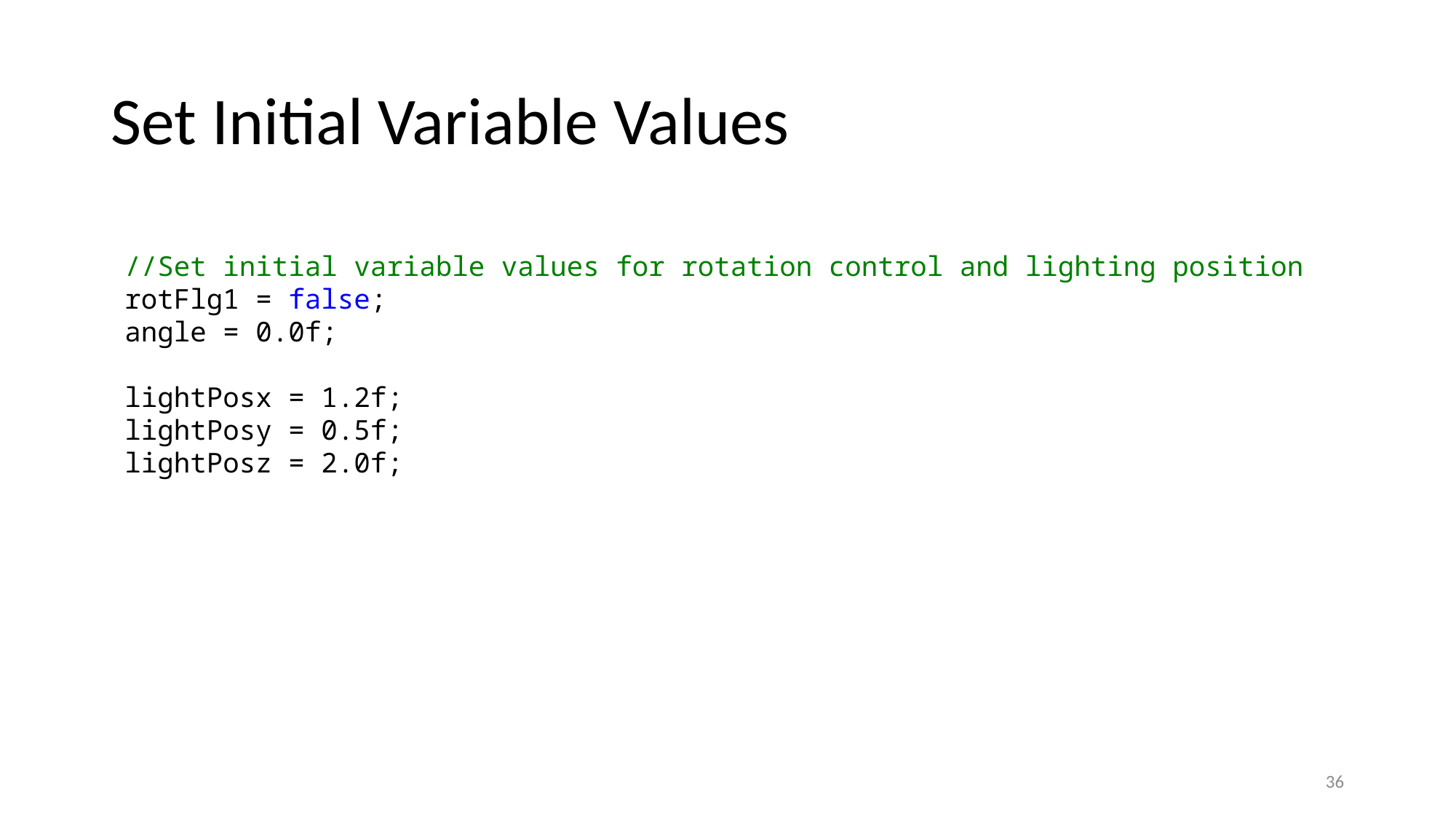

# Set Initial Variable Values
//Set initial variable values for rotation control and lighting position
rotFlg1 = false;
angle = 0.0f;

lightPosx = 1.2f;
lightPosy = 0.5f;
lightPosz = 2.0f;
36